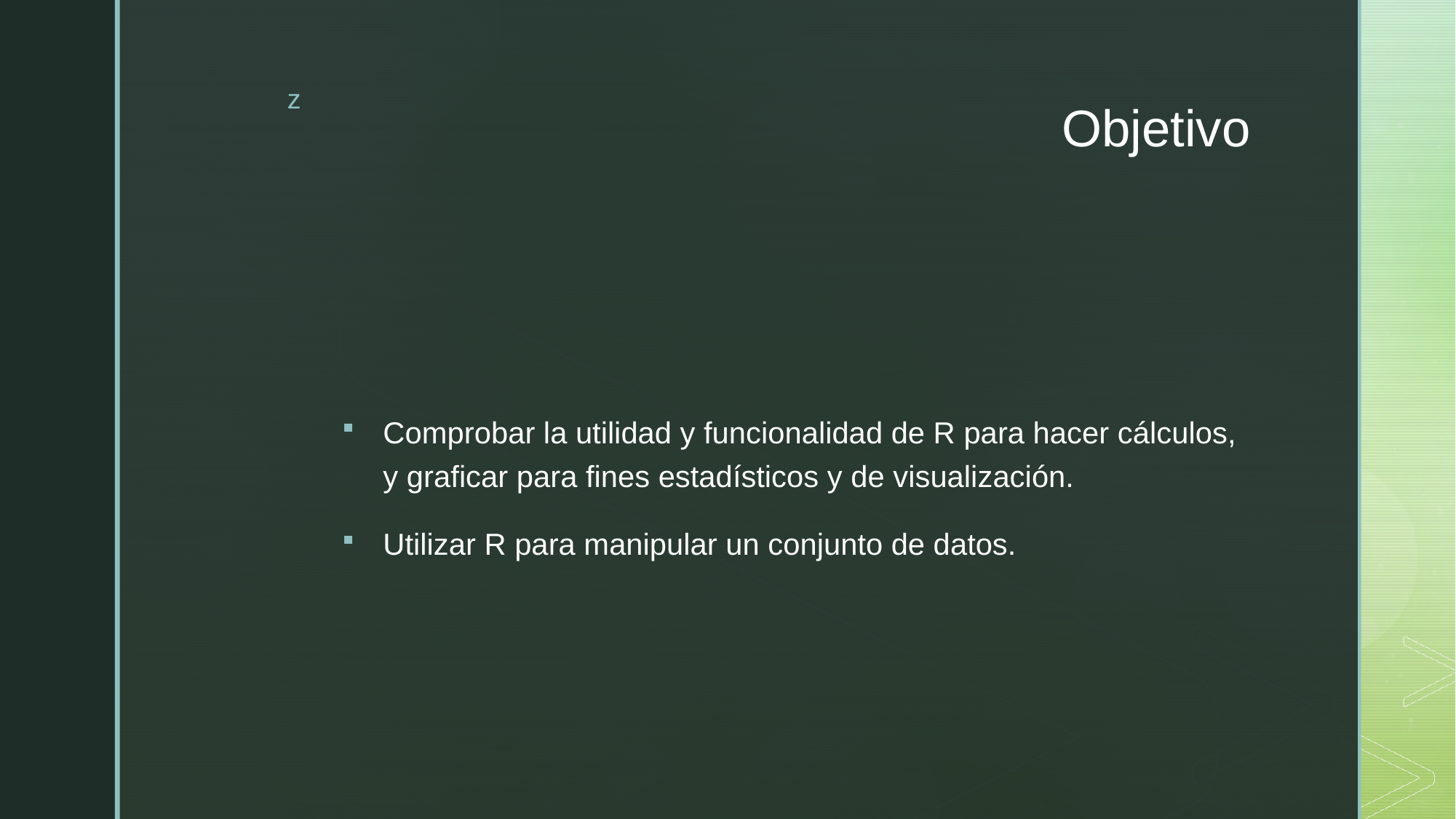

# Objetivo
Comprobar la utilidad y funcionalidad de R para hacer cálculos, y graficar para fines estadísticos y de visualización.
Utilizar R para manipular un conjunto de datos.